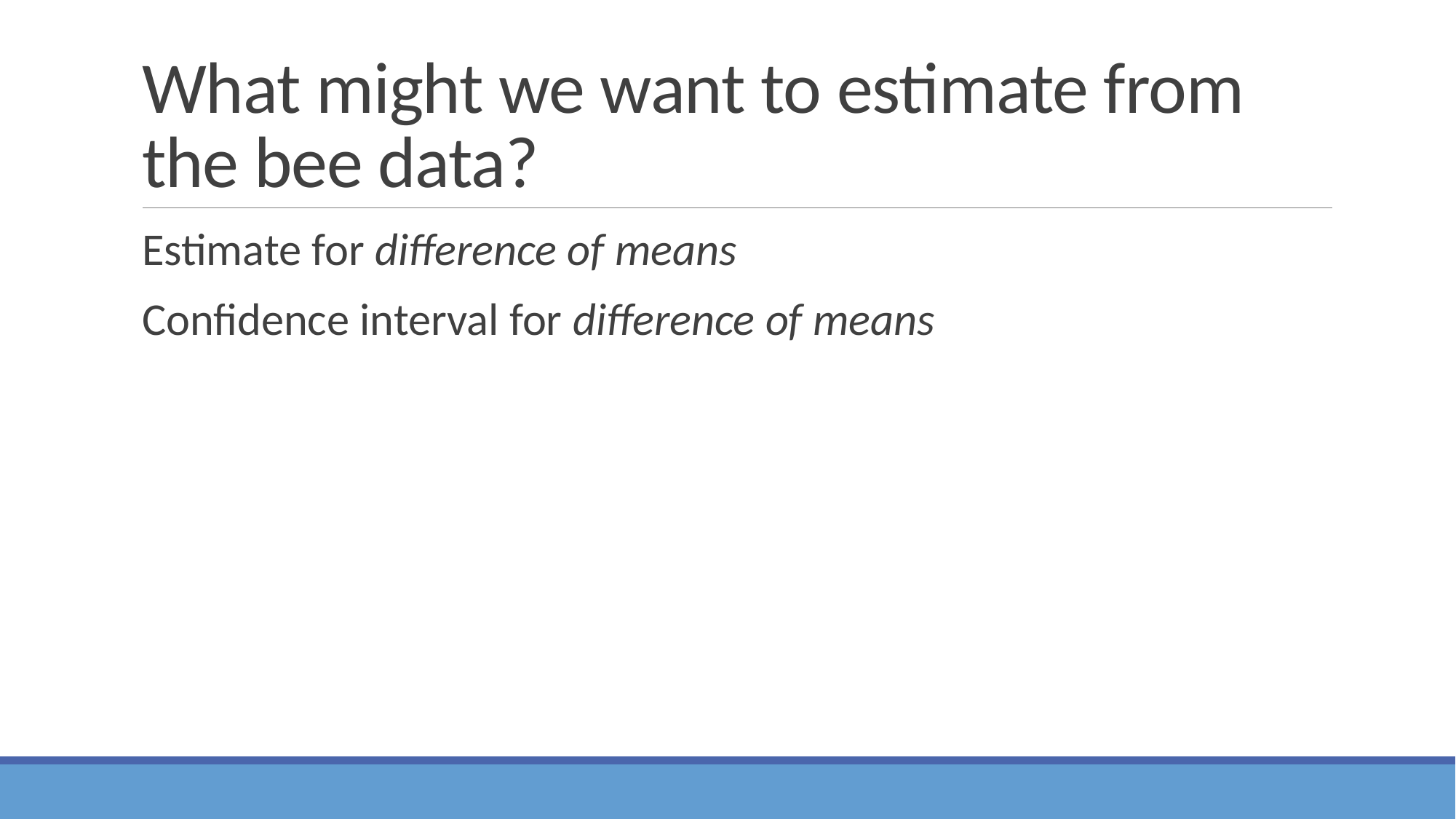

# What might we want to estimate from the bee data?
Estimate for difference of means
Confidence interval for difference of means